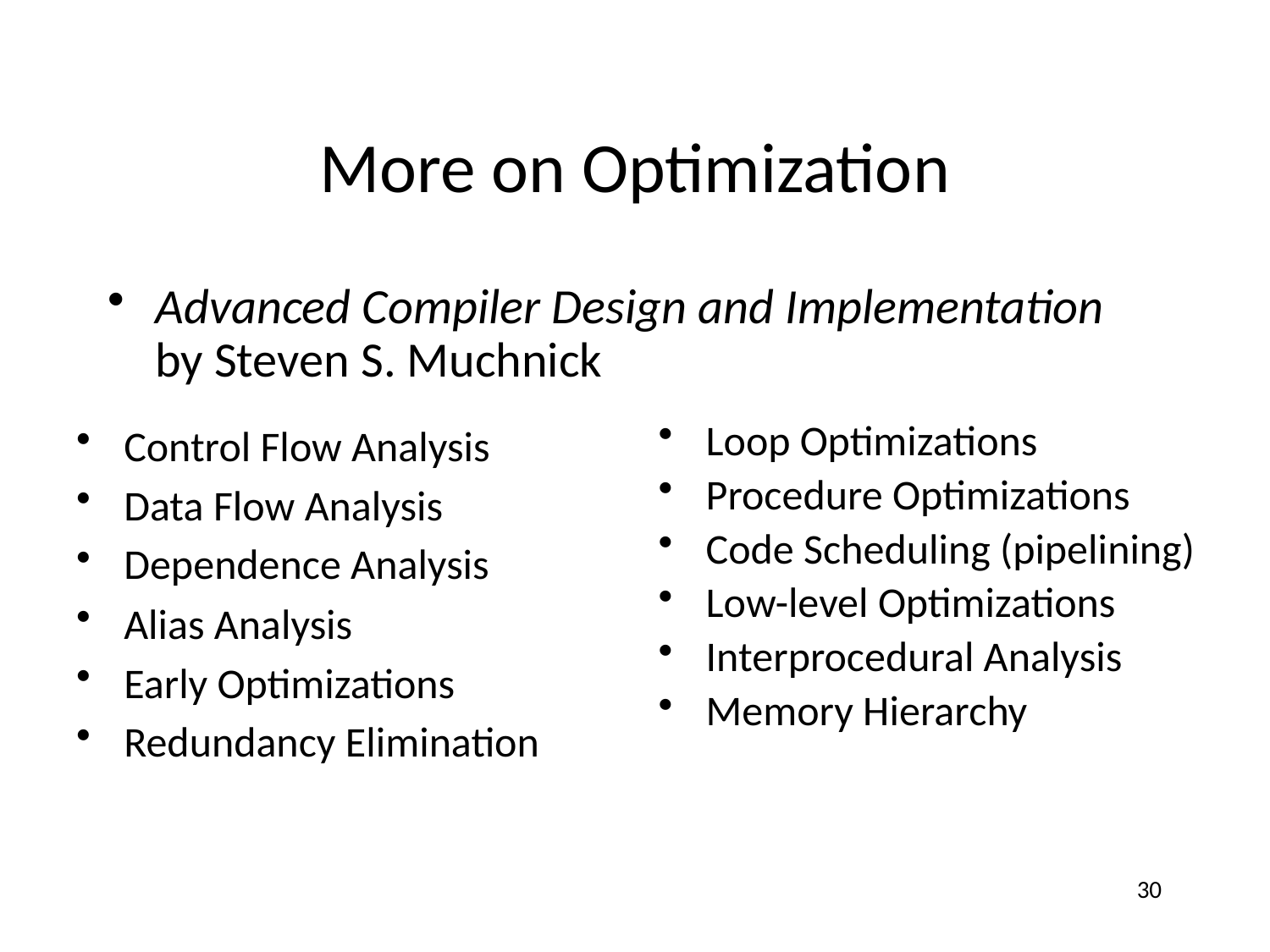

# More on Optimization
Advanced Compiler Design and Implementation by Steven S. Muchnick
Control Flow Analysis
Data Flow Analysis
Dependence Analysis
Alias Analysis
Early Optimizations
Redundancy Elimination
Loop Optimizations
Procedure Optimizations
Code Scheduling (pipelining)
Low-level Optimizations
Interprocedural Analysis
Memory Hierarchy
30